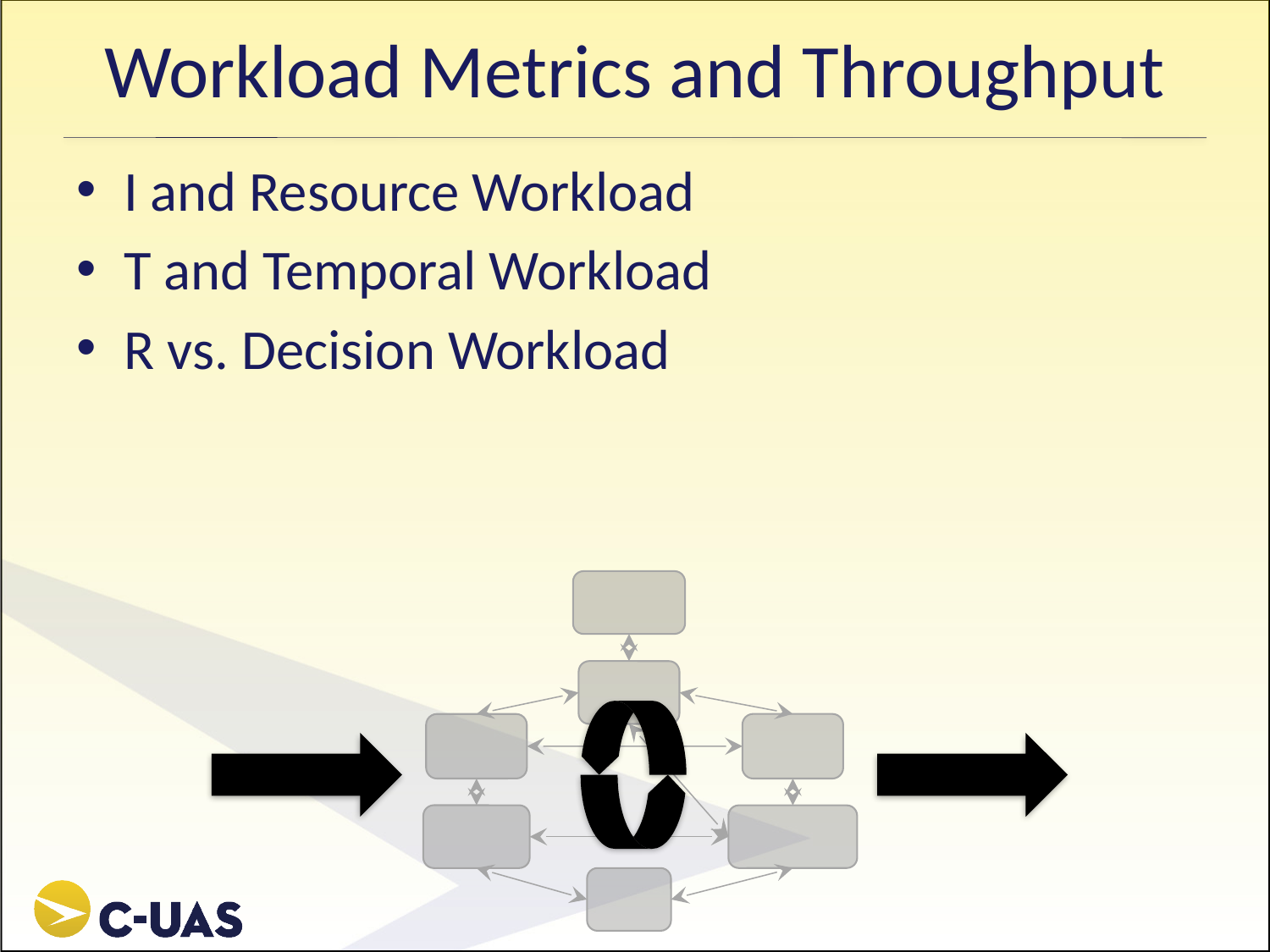

# Workload Metrics and Throughput
I and Resource Workload
T and Temporal Workload
R vs. Decision Workload